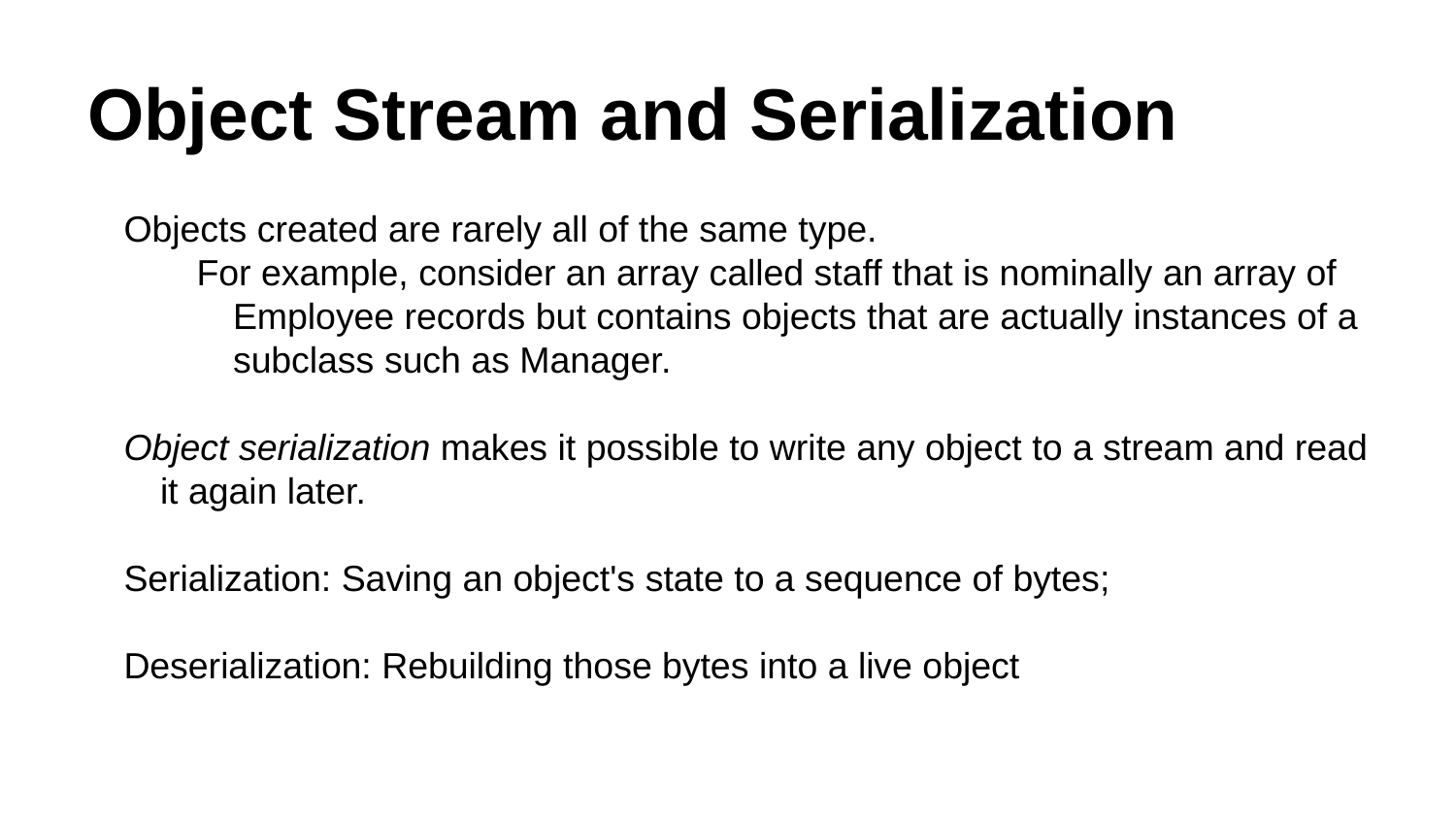

# Object Stream and Serialization
Objects created are rarely all of the same type.
For example, consider an array called staff that is nominally an array of Employee records but contains objects that are actually instances of a subclass such as Manager.

Object serialization makes it possible to write any object to a stream and read it again later.

Serialization: Saving an object's state to a sequence of bytes;

Deserialization: Rebuilding those bytes into a live object